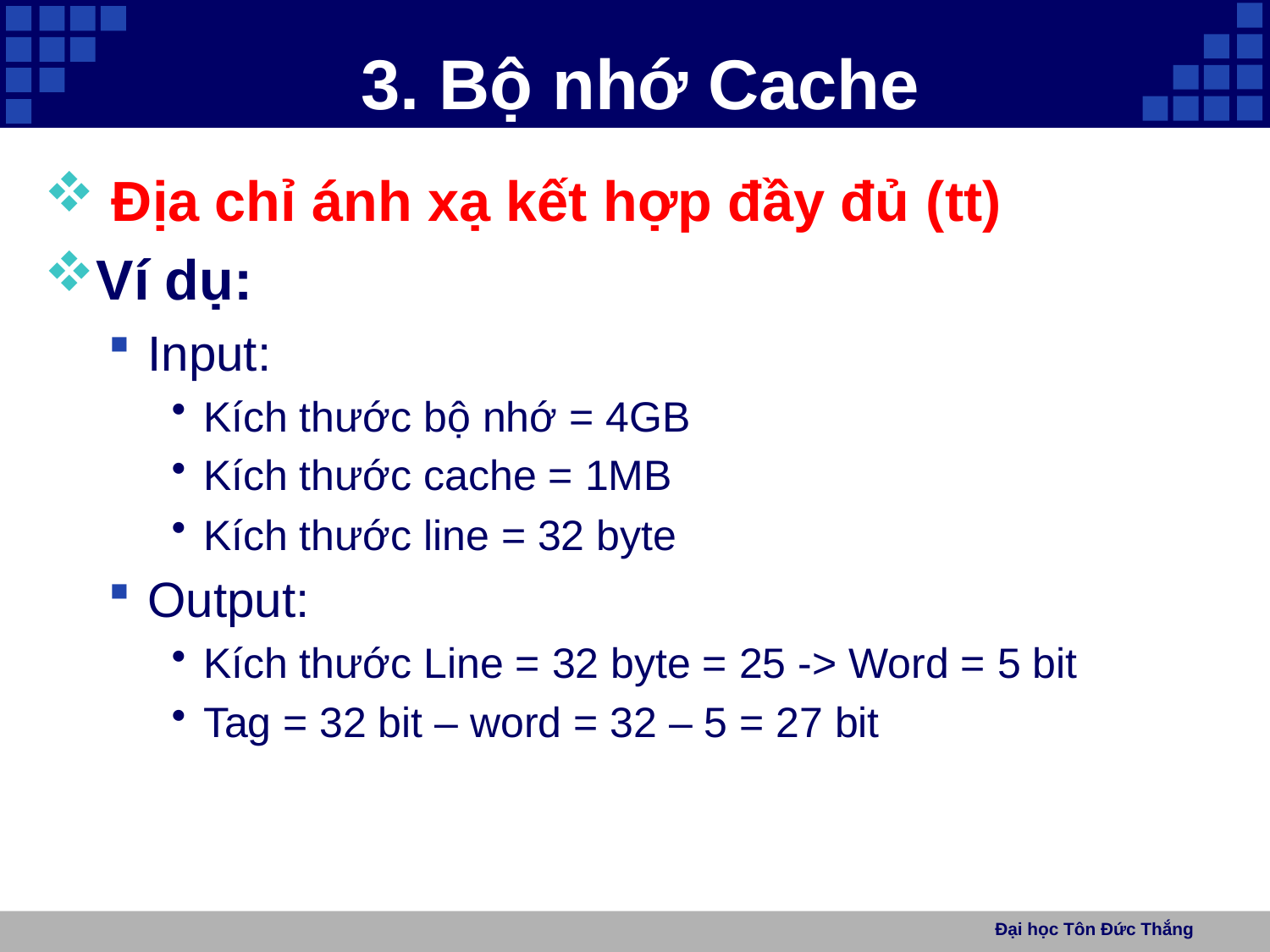

# 3. Bộ nhớ Cache
 Địa chỉ ánh xạ kết hợp đầy đủ (tt)
Ví dụ:
Input:
Kích thước bộ nhớ = 4GB
Kích thước cache = 1MB
Kích thước line = 32 byte
Output:
Kích thước Line = 32 byte = 25 -> Word = 5 bit
Tag = 32 bit – word = 32 – 5 = 27 bit
Đại học Tôn Đức Thắng